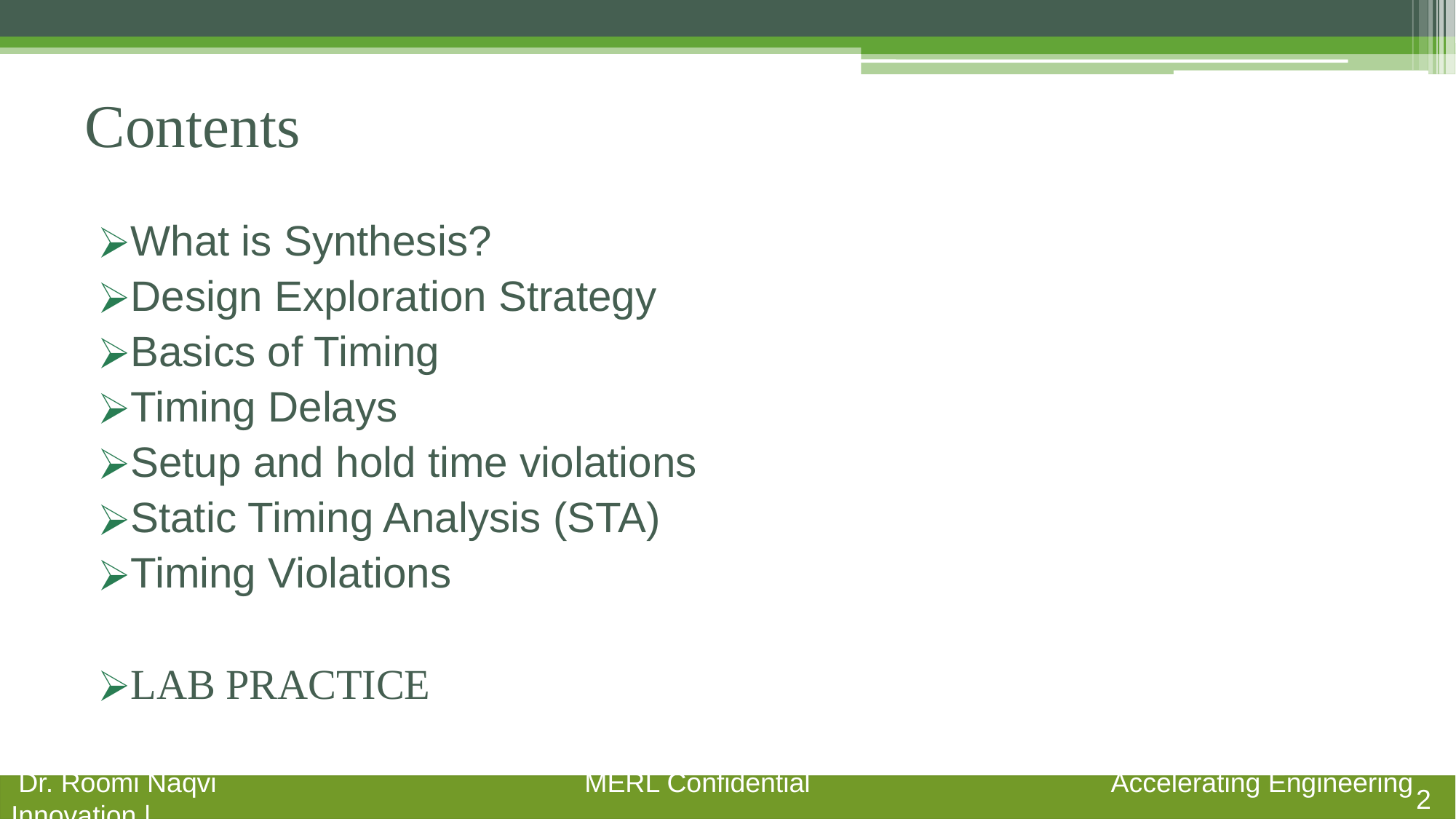

# Contents
What is Synthesis?
Design Exploration Strategy
Basics of Timing
Timing Delays
Setup and hold time violations
Static Timing Analysis (STA)
Timing Violations

LAB PRACTICE